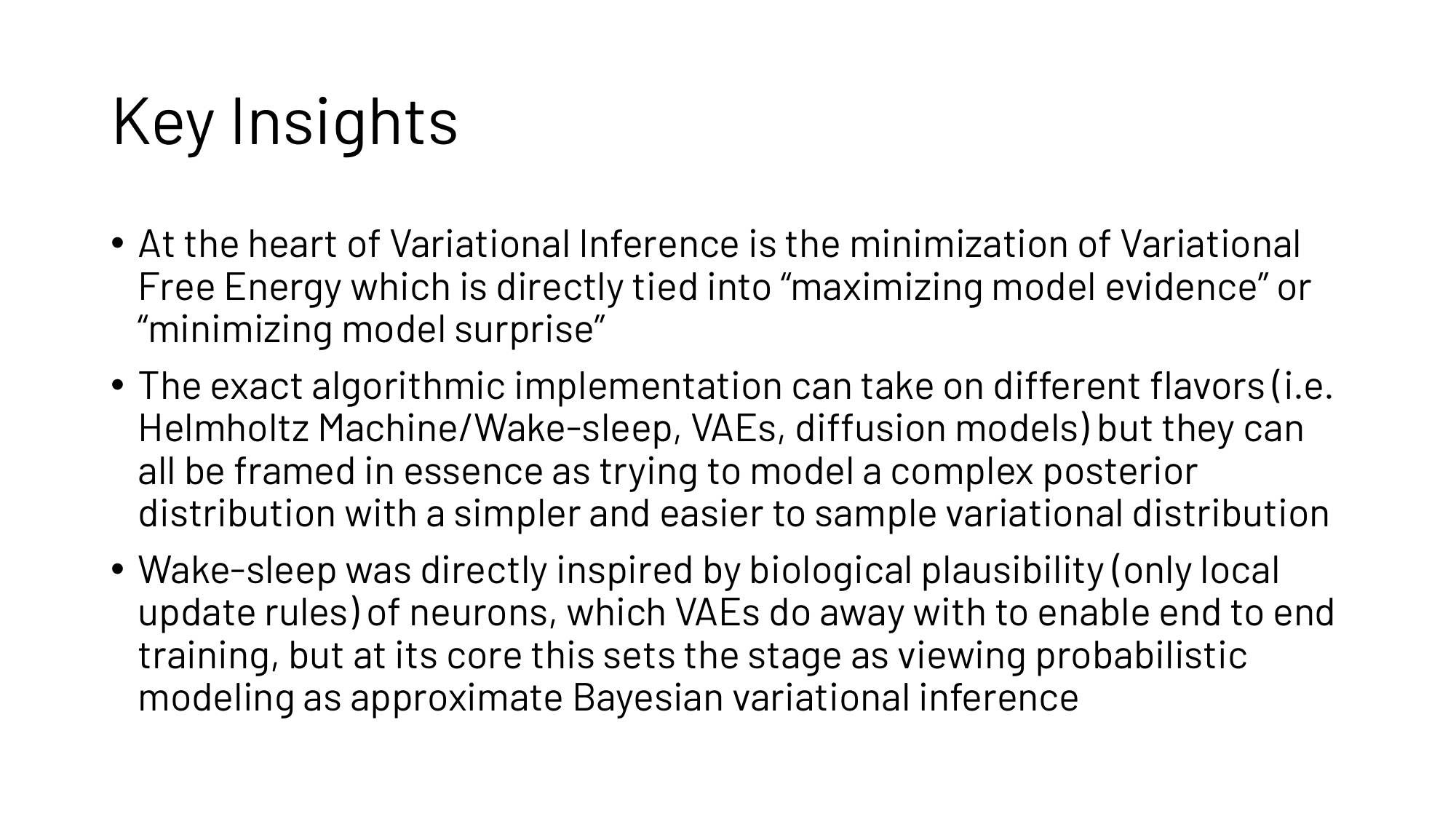

# Key Insights
At the heart of Variational Inference is the minimization of Variational Free Energy which is directly tied into “maximizing model evidence” or “minimizing model surprise”
The exact algorithmic implementation can take on different flavors (i.e. Helmholtz Machine/Wake-sleep, VAEs, diffusion models) but they can all be framed in essence as trying to model a complex posterior distribution with a simpler and easier to sample variational distribution
Wake-sleep was directly inspired by biological plausibility (only local update rules) of neurons, which VAEs do away with to enable end to end training, but at its core this sets the stage as viewing probabilistic modeling as approximate Bayesian variational inference